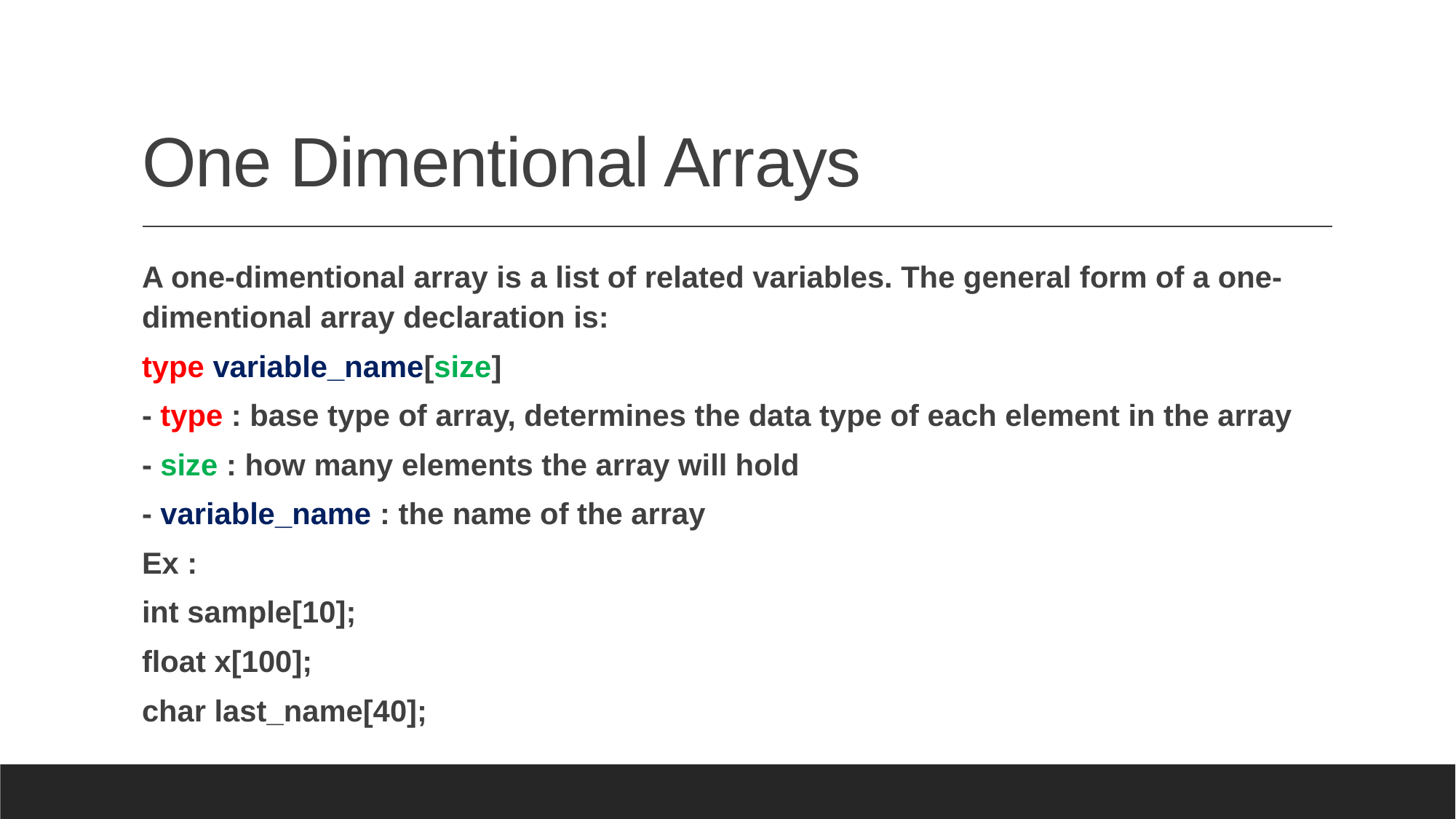

# One Dimentional Arrays
A one-dimentional array is a list of related variables. The general form of a one-dimentional array declaration is:
type variable_name[size]
- type : base type of array, determines the data type of each element in the array
- size : how many elements the array will hold
- variable_name : the name of the array
Ex :
int sample[10];
float x[100];
char last_name[40];